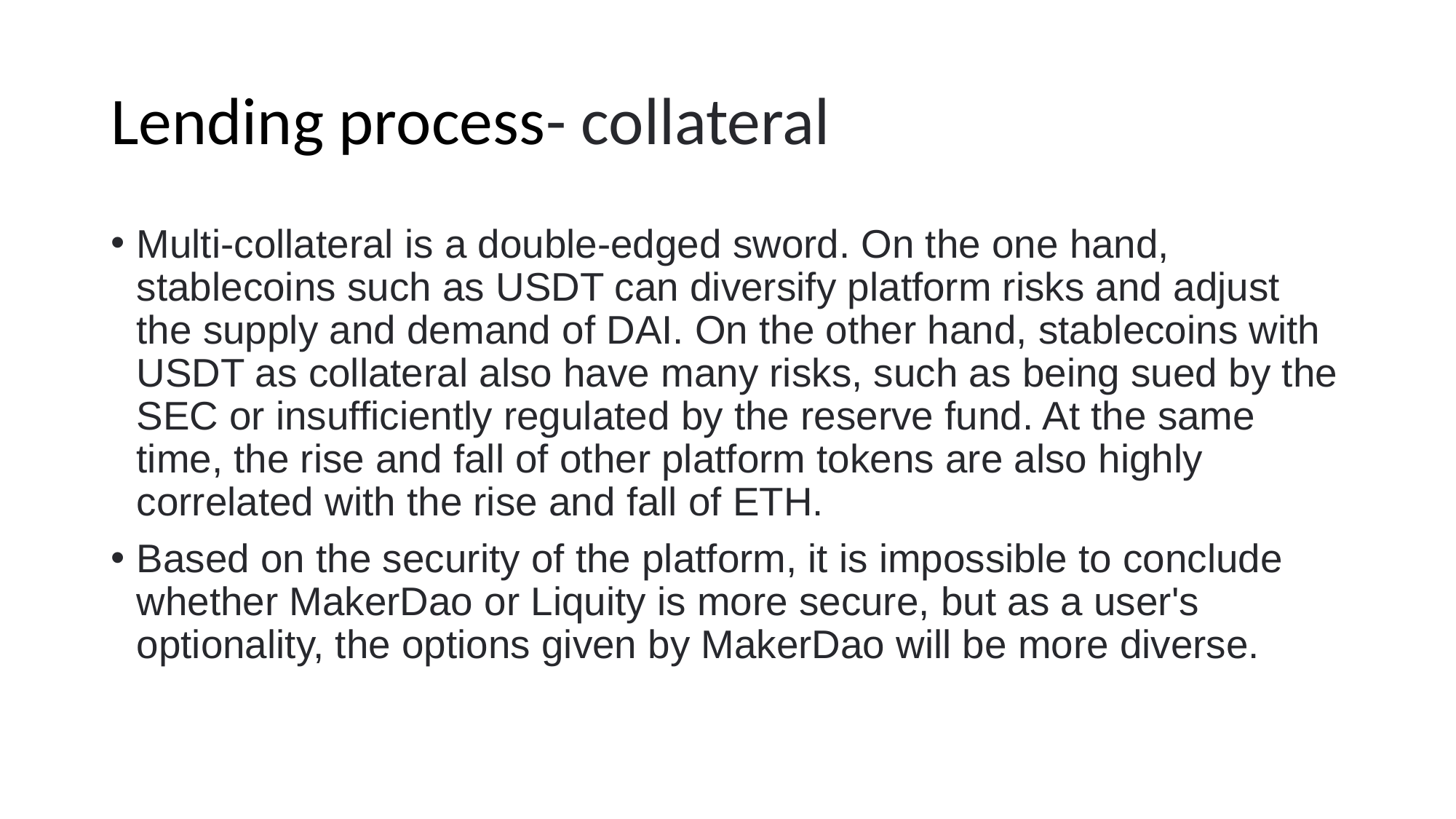

# Lending process- collateral
Multi-collateral is a double-edged sword. On the one hand, stablecoins such as USDT can diversify platform risks and adjust the supply and demand of DAI. On the other hand, stablecoins with USDT as collateral also have many risks, such as being sued by the SEC or insufficiently regulated by the reserve fund. At the same time, the rise and fall of other platform tokens are also highly correlated with the rise and fall of ETH.
Based on the security of the platform, it is impossible to conclude whether MakerDao or Liquity is more secure, but as a user's optionality, the options given by MakerDao will be more diverse.